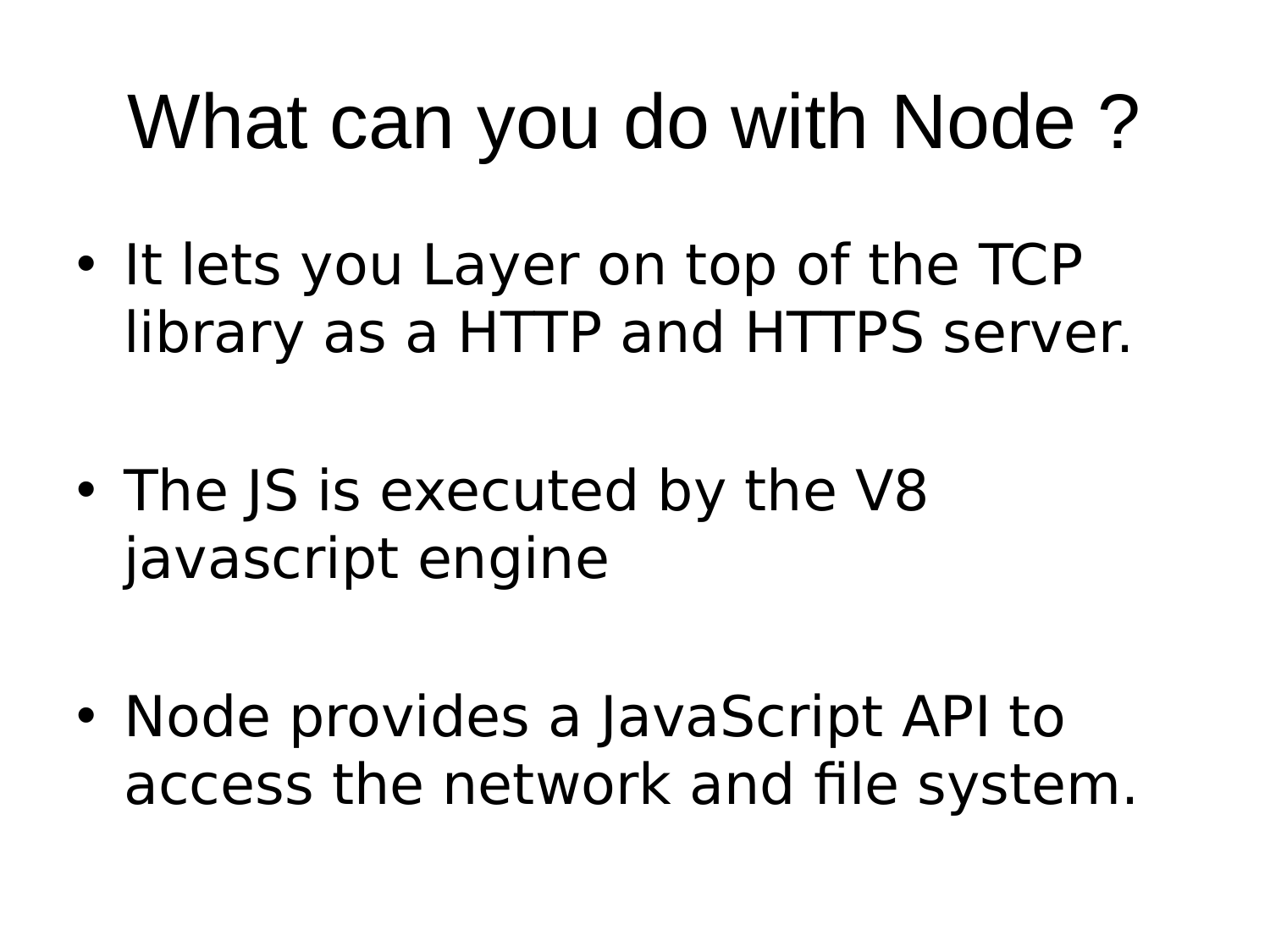

# What can you do with Node ?
It lets you Layer on top of the TCP library as a HTTP and HTTPS server.

The JS is executed by the V8 javascript engine

Node provides a JavaScript API to access the network and file system.